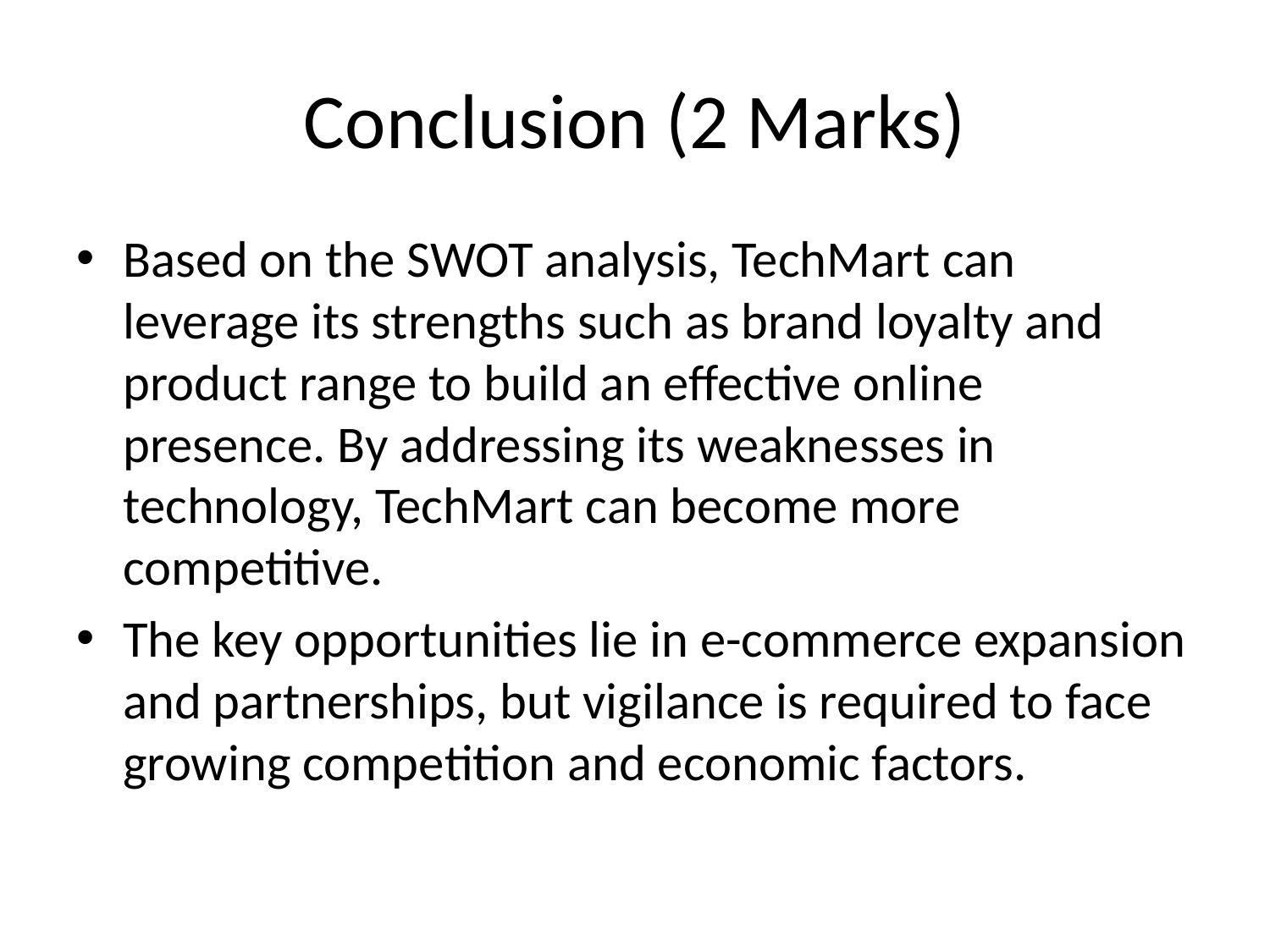

# Conclusion (2 Marks)

Based on the SWOT analysis, TechMart can leverage its strengths such as brand loyalty and product range to build an effective online presence. By addressing its weaknesses in technology, TechMart can become more competitive.
The key opportunities lie in e-commerce expansion and partnerships, but vigilance is required to face growing competition and economic factors.